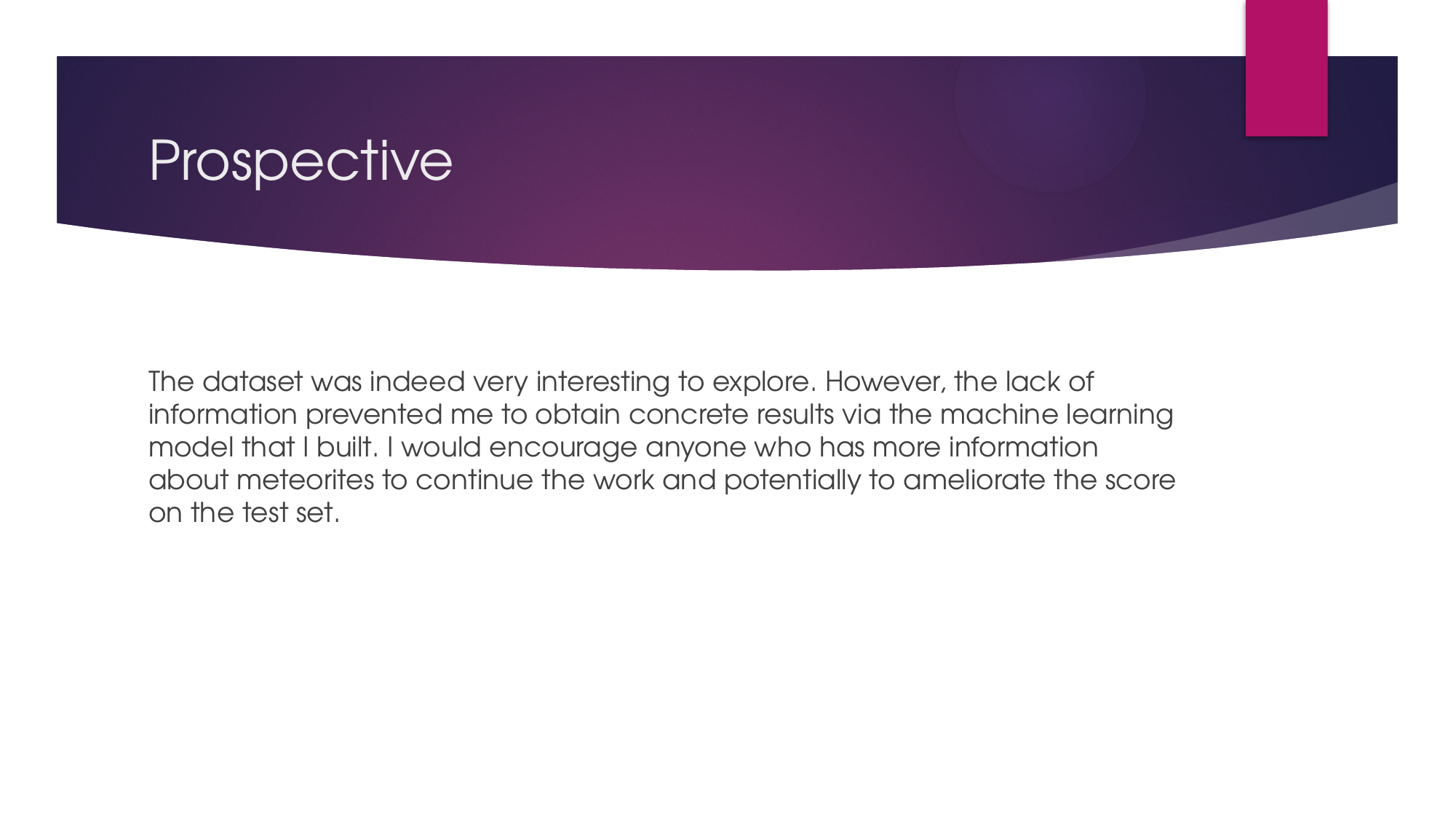

# Prospective

The dataset was indeed very interesting to explore. However, the lack of information prevented me to obtain concrete results via the machine learning model that I built. I would encourage anyone who has more information about meteorites to continue the work and potentially to ameliorate the score on the test set.